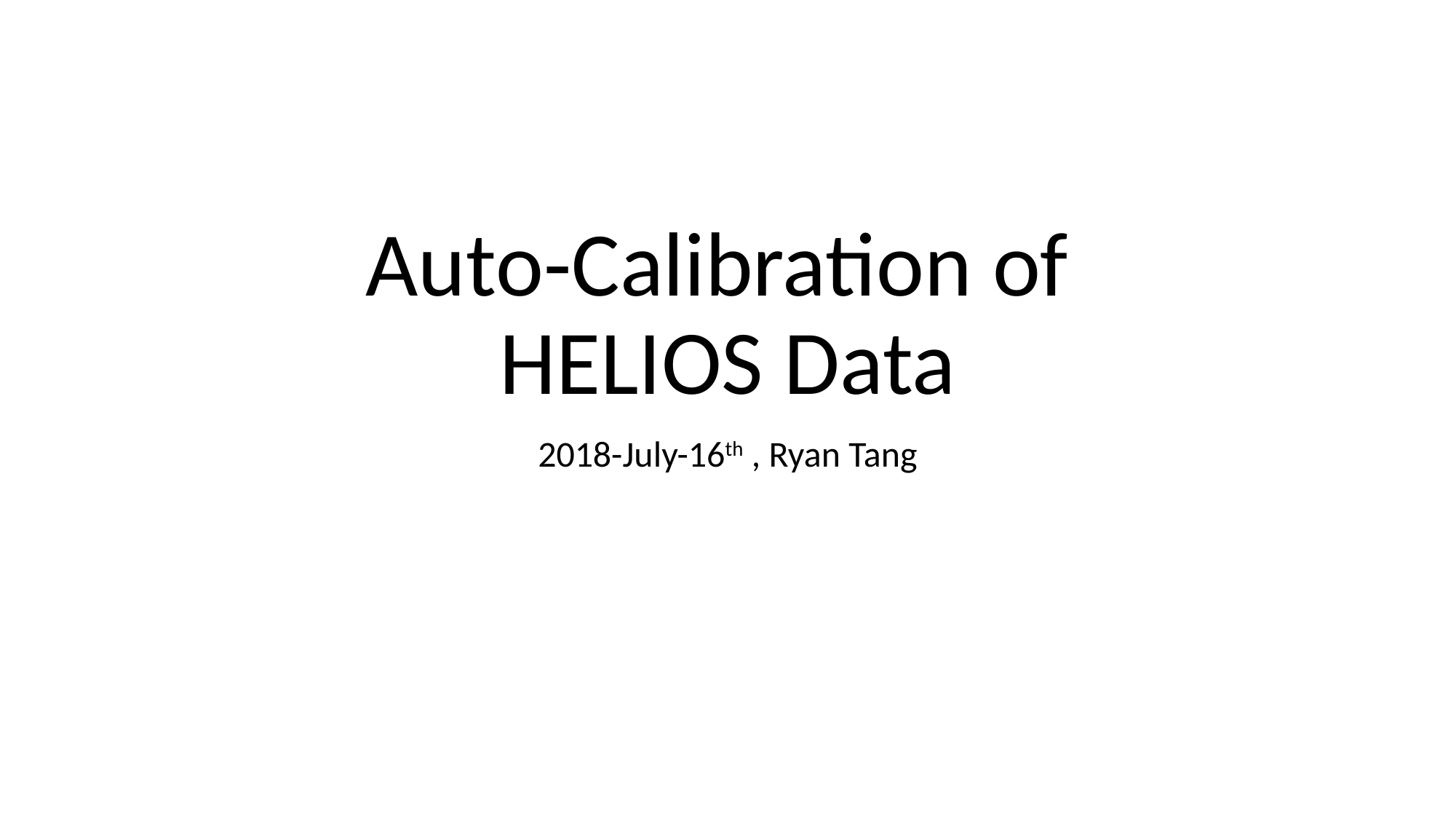

# Auto-Calibration of HELIOS Data
2018-July-16th , Ryan Tang